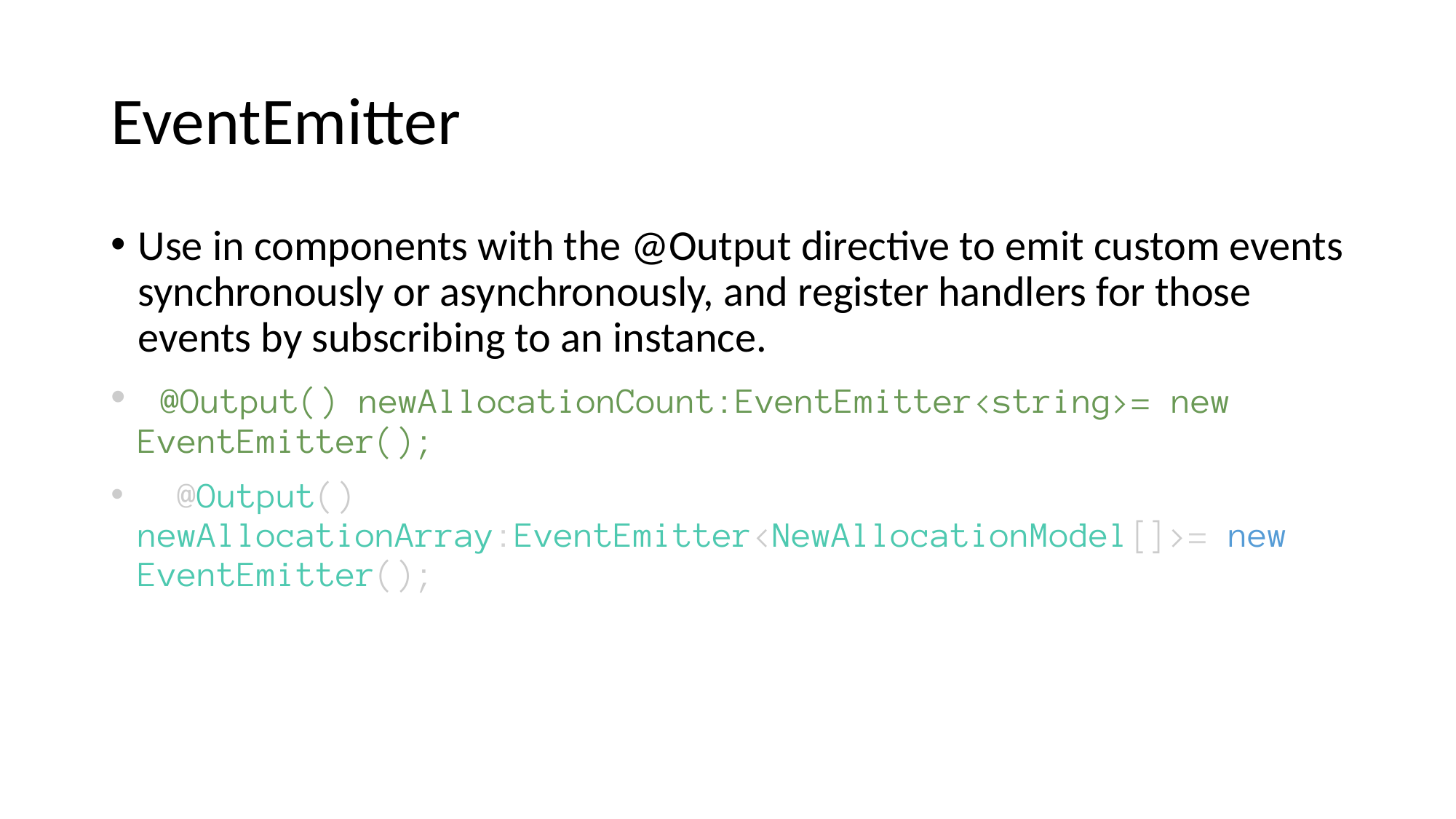

# EventEmitter
Use in components with the @Output directive to emit custom events synchronously or asynchronously, and register handlers for those events by subscribing to an instance.
 @Output() newAllocationCount:EventEmitter<string>= new EventEmitter();
  @Output() newAllocationArray:EventEmitter<NewAllocationModel[]>= new EventEmitter();